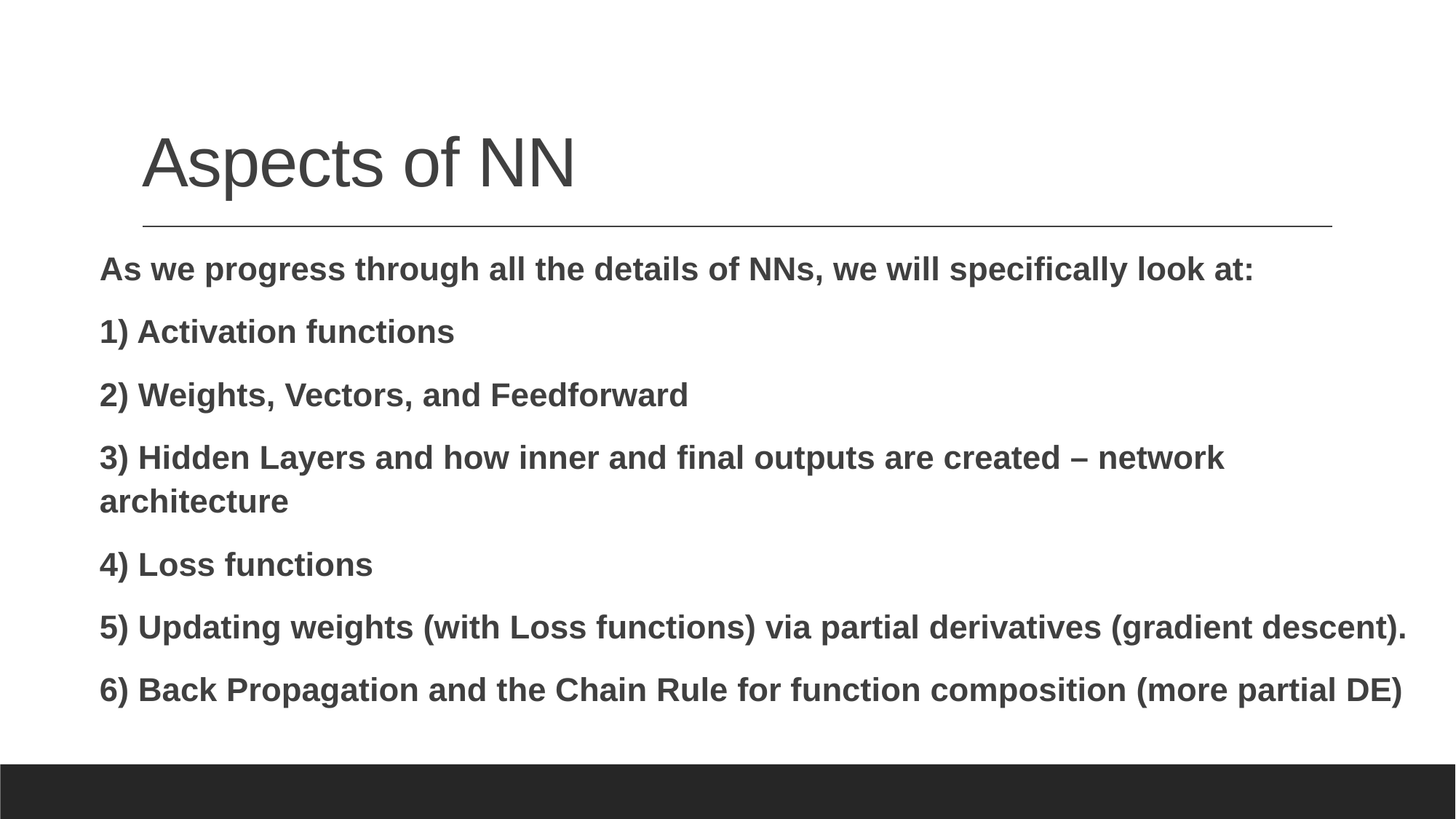

# Aspects of NN
As we progress through all the details of NNs, we will specifically look at:
1) Activation functions
2) Weights, Vectors, and Feedforward
3) Hidden Layers and how inner and final outputs are created – network architecture
4) Loss functions
5) Updating weights (with Loss functions) via partial derivatives (gradient descent).
6) Back Propagation and the Chain Rule for function composition (more partial DE)